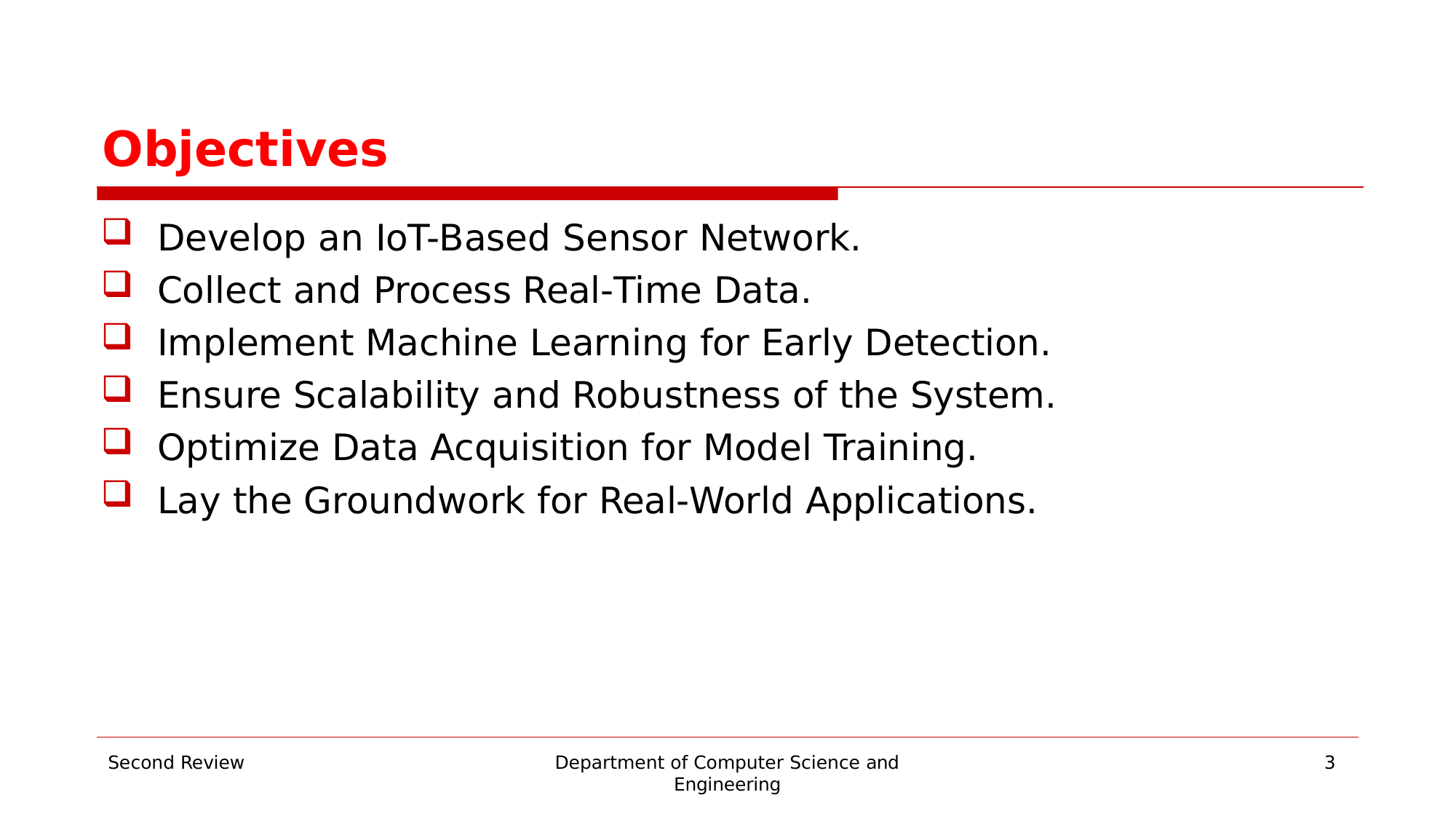

# Objectives
Develop an IoT-Based Sensor Network.
Collect and Process Real-Time Data.
Implement Machine Learning for Early Detection.
Ensure Scalability and Robustness of the System.
Optimize Data Acquisition for Model Training.
Lay the Groundwork for Real-World Applications.
Second Review
Department of Computer Science and Engineering
3